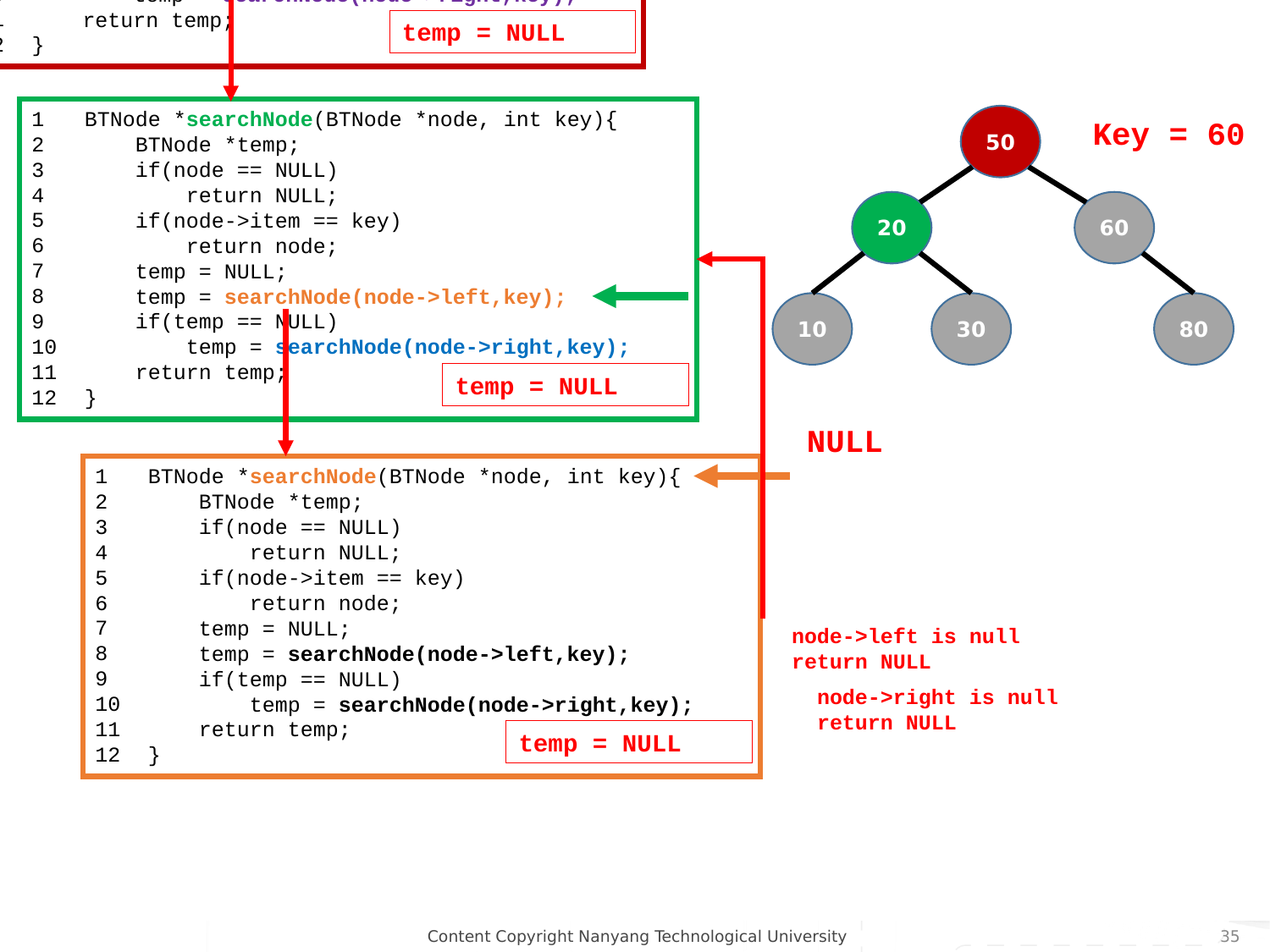

# Question 4
1
2
3
4
5
6
7
8
9
10
11
12
BTNode *searchNode(BTNode *node, int key){
    BTNode *temp;
    if(node == NULL)
        return NULL;
    if(node->item == key)
        return node;
    temp = NULL;
    temp = searchNode(node->left,key);
    if(temp == NULL)
        temp = searchNode(node->right,key);
    return temp;
}

temp = NULL
1
2
3
4
5
6
7
8
9
10
11
12
BTNode *searchNode(BTNode *node, int key){
    BTNode *temp;
    if(node == NULL)
        return NULL;
    if(node->item == key)
        return node;
    temp = NULL;
    temp = searchNode(node->left,key);
    if(temp == NULL)
        temp = searchNode(node->right,key);
    return temp;
}

50
Key = 60
20
60
10
30
80
temp = NULL
NULL
1
2
3
4
5
6
7
8
9
10
11
12
BTNode *searchNode(BTNode *node, int key){
    BTNode *temp;
    if(node == NULL)
        return NULL;
    if(node->item == key)
        return node;
    temp = NULL;
    temp = searchNode(node->left,key);
    if(temp == NULL)
        temp = searchNode(node->right,key);
    return temp;
}

node->left is null
return NULL
node->right is null
return NULL
temp = NULL